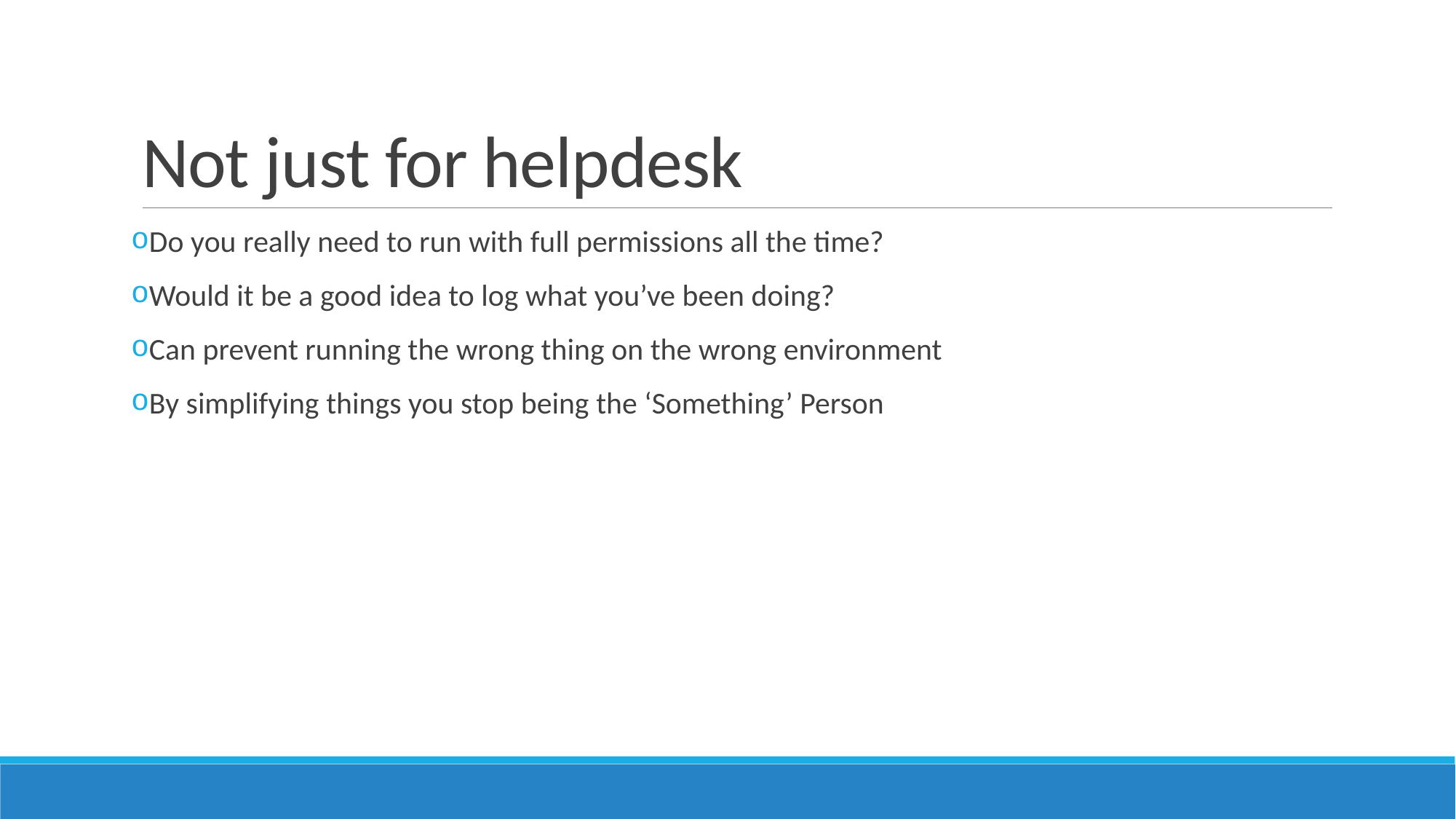

# Not just for helpdesk
Do you really need to run with full permissions all the time?
Would it be a good idea to log what you’ve been doing?
Can prevent running the wrong thing on the wrong environment
By simplifying things you stop being the ‘Something’ Person